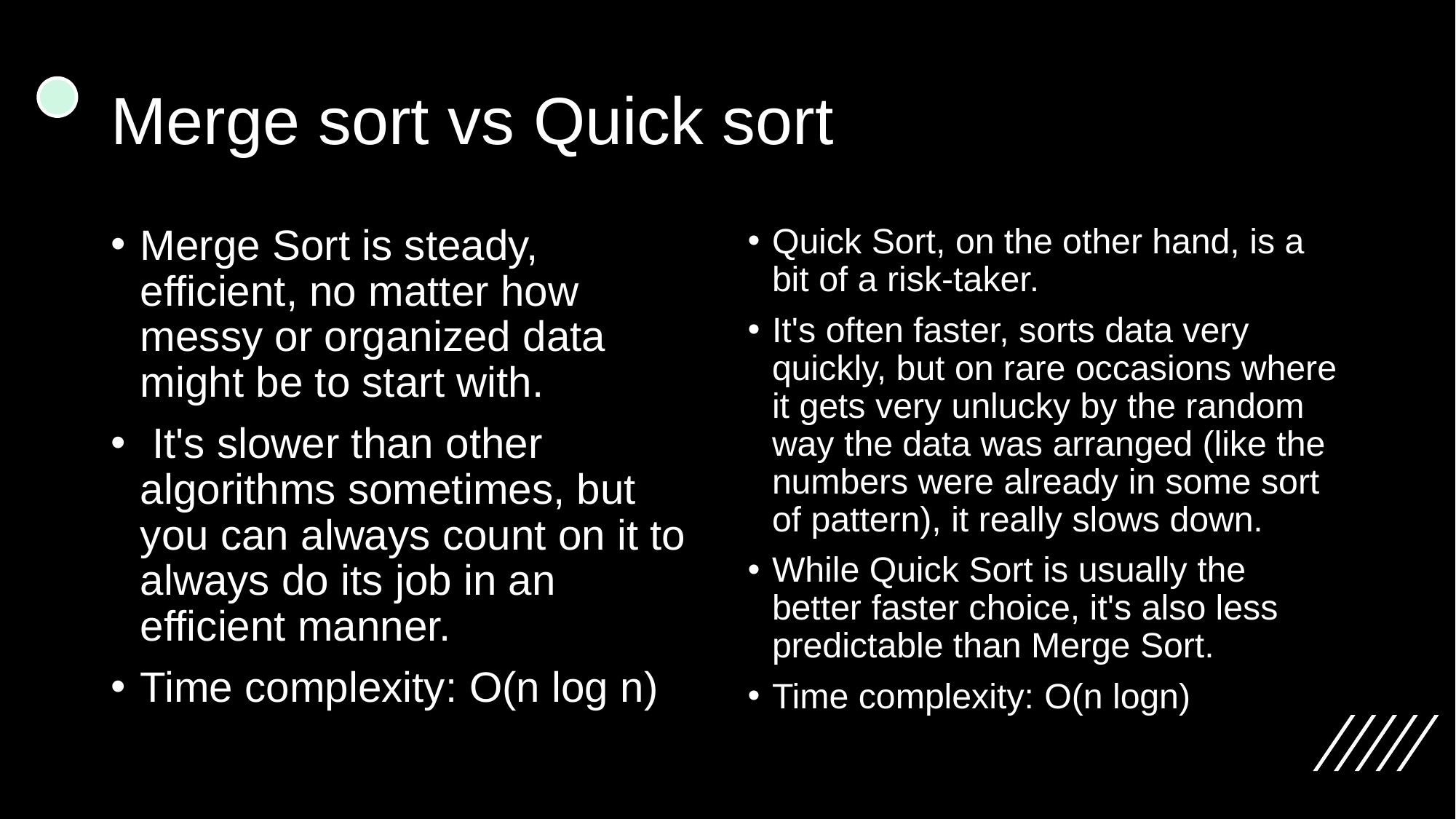

# Merge sort vs Quick sort
Merge Sort is steady, efficient, no matter how messy or organized data might be to start with.
 It's slower than other algorithms sometimes, but you can always count on it to always do its job in an efficient manner.
Time complexity: O(n log n)
Quick Sort, on the other hand, is a bit of a risk-taker.
It's often faster, sorts data very quickly, but on rare occasions where it gets very unlucky by the random way the data was arranged (like the numbers were already in some sort of pattern), it really slows down.
While Quick Sort is usually the better faster choice, it's also less predictable than Merge Sort.
Time complexity: O(n logn)